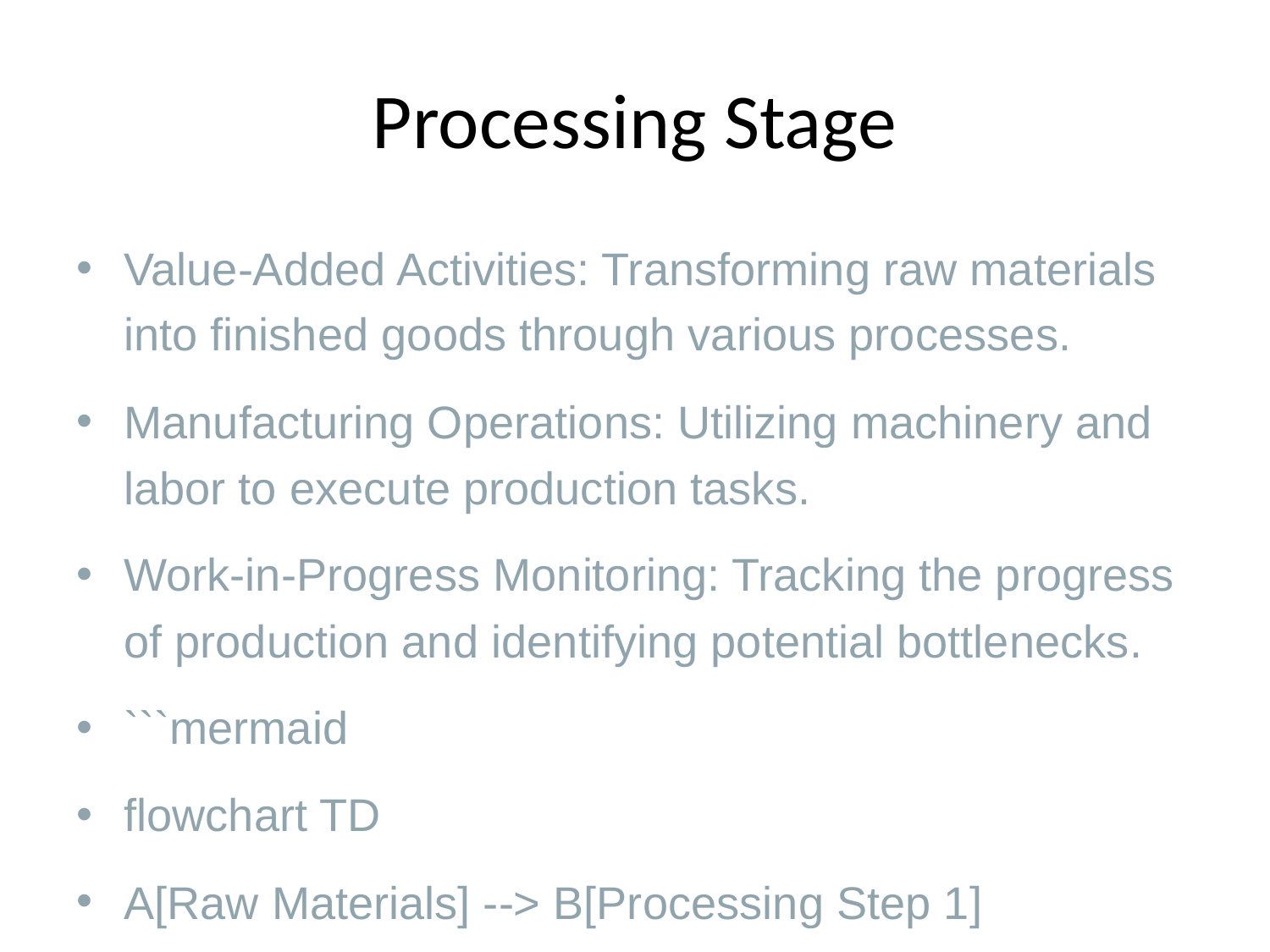

# Processing Stage
Value-Added Activities: Transforming raw materials into finished goods through various processes.
Manufacturing Operations: Utilizing machinery and labor to execute production tasks.
Work-in-Progress Monitoring: Tracking the progress of production and identifying potential bottlenecks.
```mermaid
flowchart TD
A[Raw Materials] --> B[Processing Step 1]
B --> C[Processing Step 2]
C --> D[Processing Step 3]
...